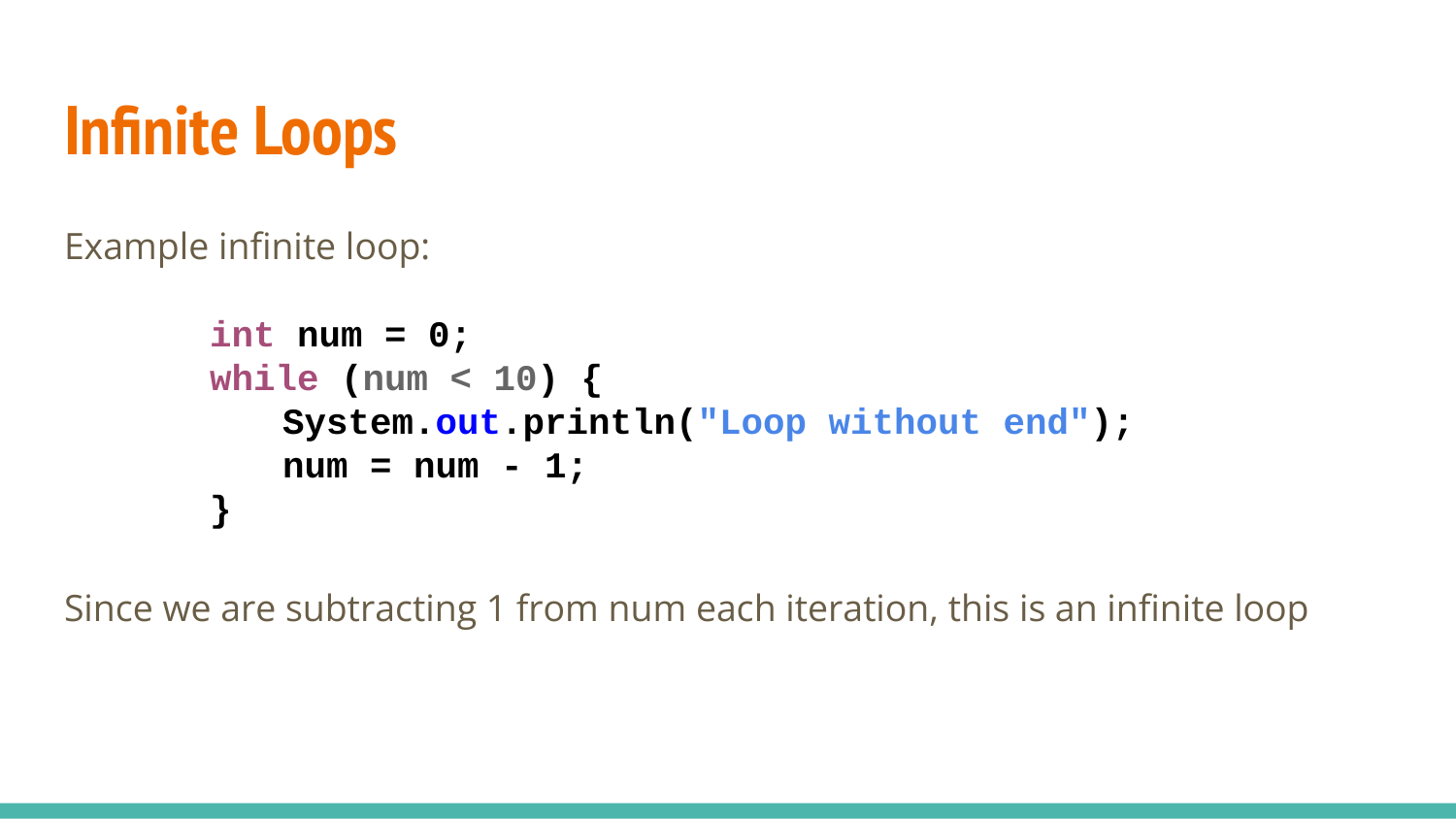

# Infinite Loops
Example infinite loop:

int num = 0;
while (num < 10) {
System.out.println("Loop without end");
num = num - 1;
}

Since we are subtracting 1 from num each iteration, this is an infinite loop